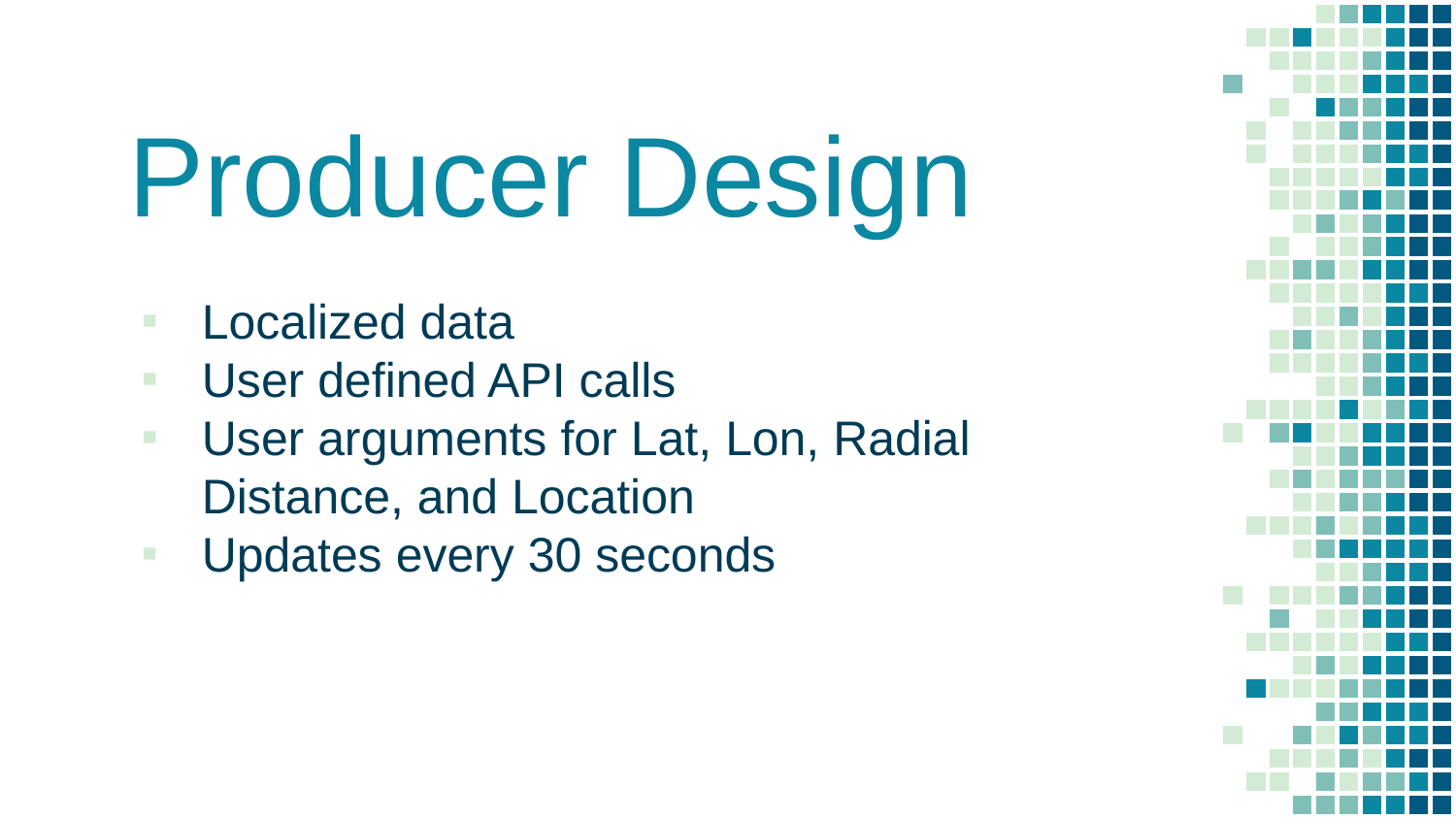

# Producer Design
Localized data
User defined API calls
User arguments for Lat, Lon, Radial Distance, and Location
Updates every 30 seconds